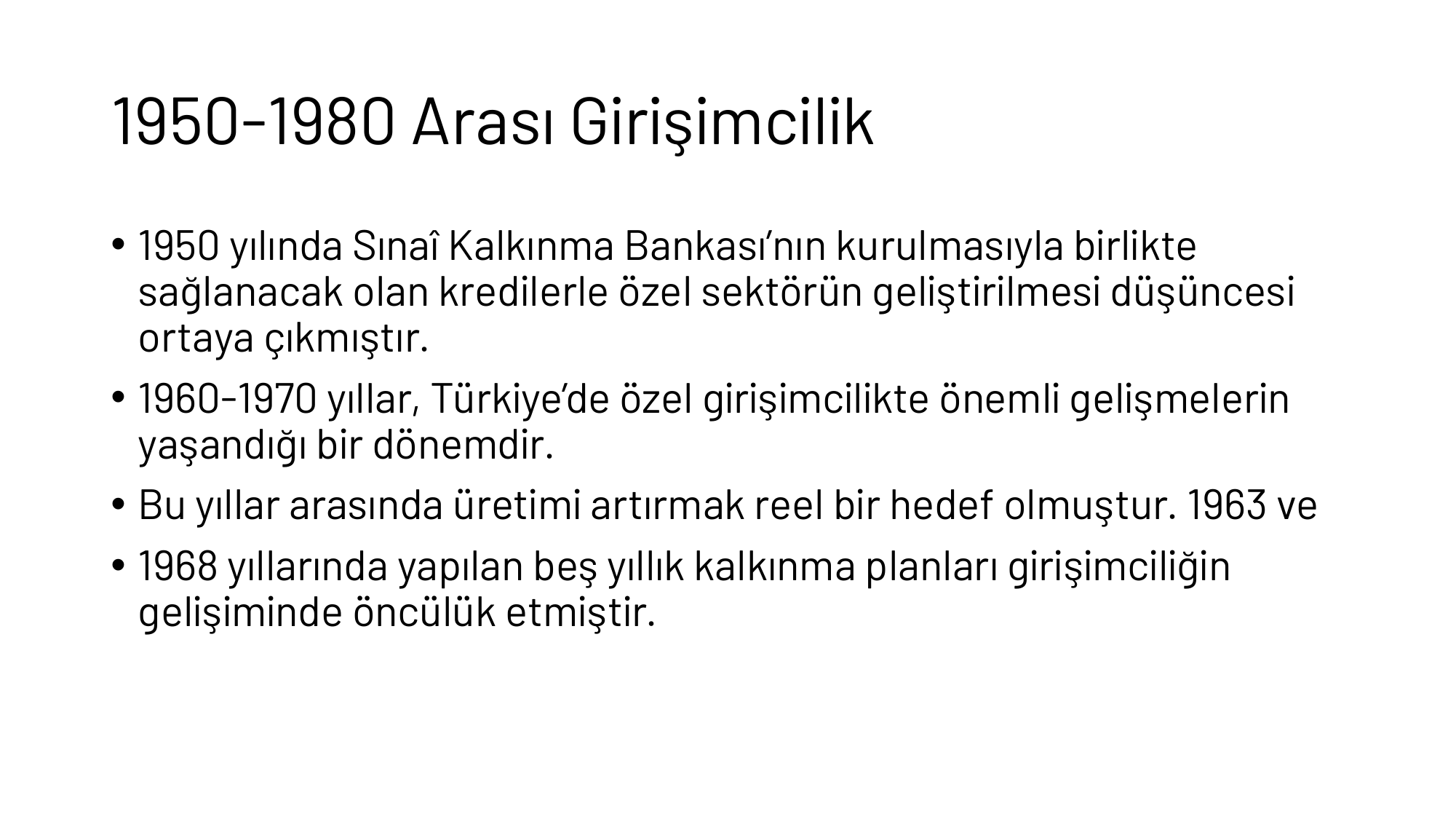

# 1950-1980 Arası Girişimcilik
1950 yılında Sınaî Kalkınma Bankası’nın kurulmasıyla birlikte sağlanacak olan kredilerle özel sektörün geliştirilmesi düşüncesi ortaya çıkmıştır.
1960-1970 yıllar, Türkiye’de özel girişimcilikte önemli gelişmelerin yaşandığı bir dönemdir.
Bu yıllar arasında üretimi artırmak reel bir hedef olmuştur. 1963 ve
1968 yıllarında yapılan beş yıllık kalkınma planları girişimciliğin gelişiminde öncülük etmiştir.